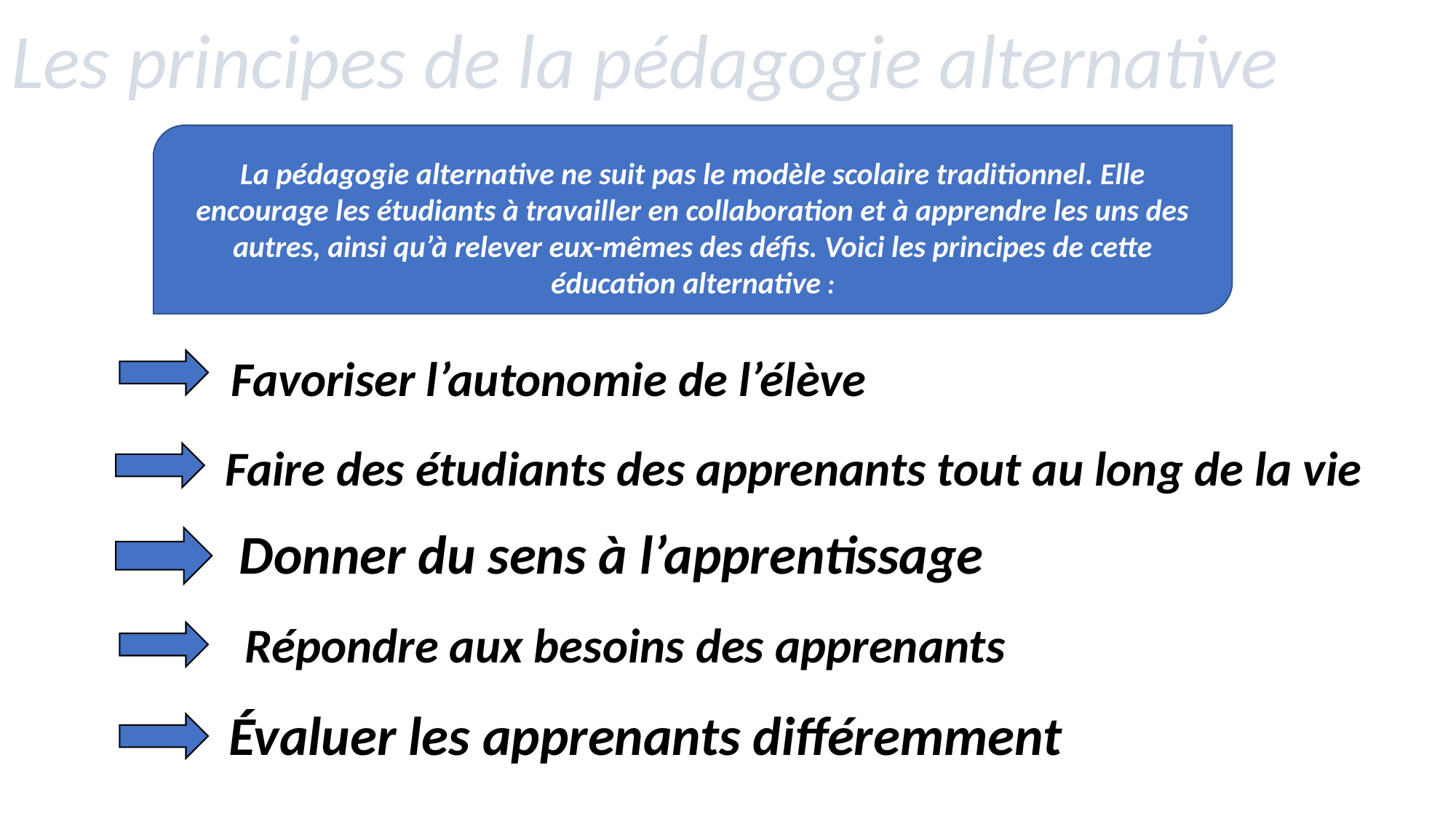

# Les principes de la pédagogie alternative

La pédagogie alternative ne suit pas le modèle scolaire traditionnel. Elle encourage les étudiants à travailler en collaboration et à apprendre les uns des autres, ainsi qu’à relever eux-mêmes des défis. Voici les principes de cette éducation alternative :

Favoriser l’autonomie de l’élève

Faire des étudiants des apprenants tout au long de la vie

Donner du sens à l’apprentissage

Répondre aux besoins des apprenants

Évaluer les apprenants différemment